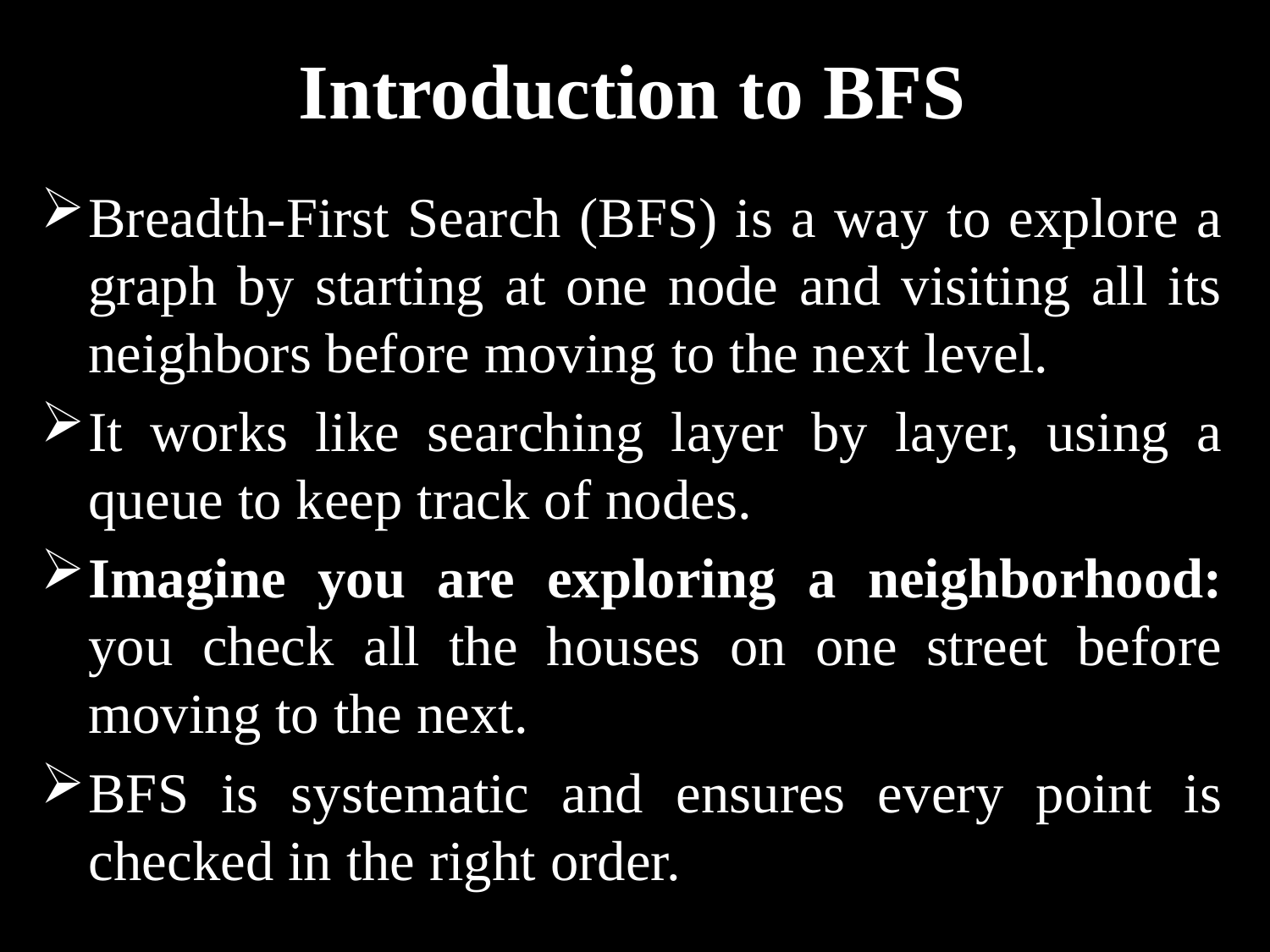

# Introduction to BFS
Breadth-First Search (BFS) is a way to explore a graph by starting at one node and visiting all its neighbors before moving to the next level.
It works like searching layer by layer, using a queue to keep track of nodes.
Imagine you are exploring a neighborhood: you check all the houses on one street before moving to the next.
BFS is systematic and ensures every point is checked in the right order.